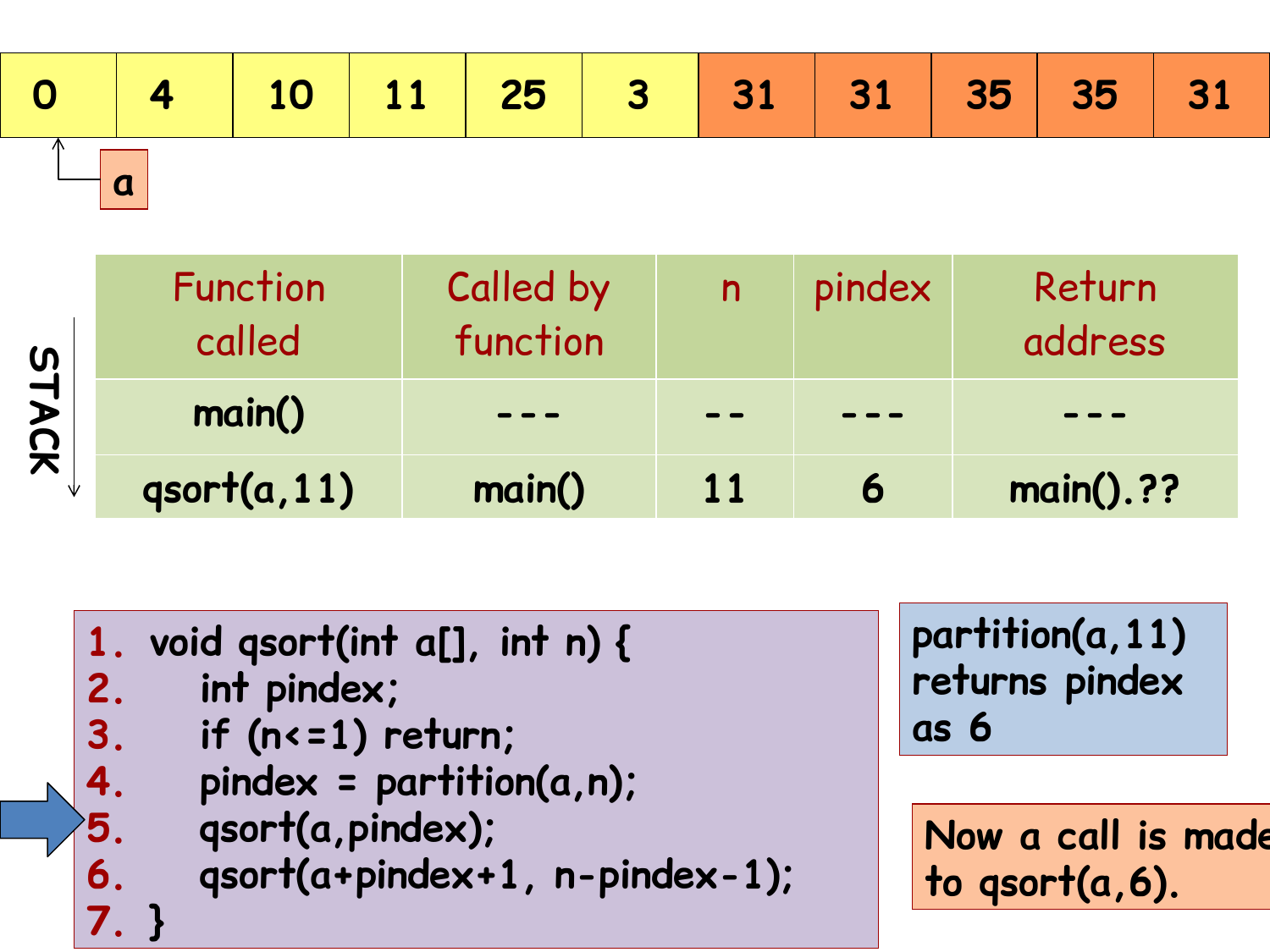

0
4
10
11
25
3
31
31
35
35
31
a
| Function called | Called by function | n | pindex | Return address |
| --- | --- | --- | --- | --- |
| main() | --- | -- | --- | --- |
| qsort(a,11) | main() | 11 | 6 | main().?? |
STACK
partition(a,11) returns pindex
as 6
void qsort(int a[], int n) {
   int pindex;
   if (n<=1) return;
   pindex = partition(a,n);
   qsort(a,pindex);
   qsort(a+pindex+1, n-pindex-1);
}

Now a call is made
to qsort(a,6).